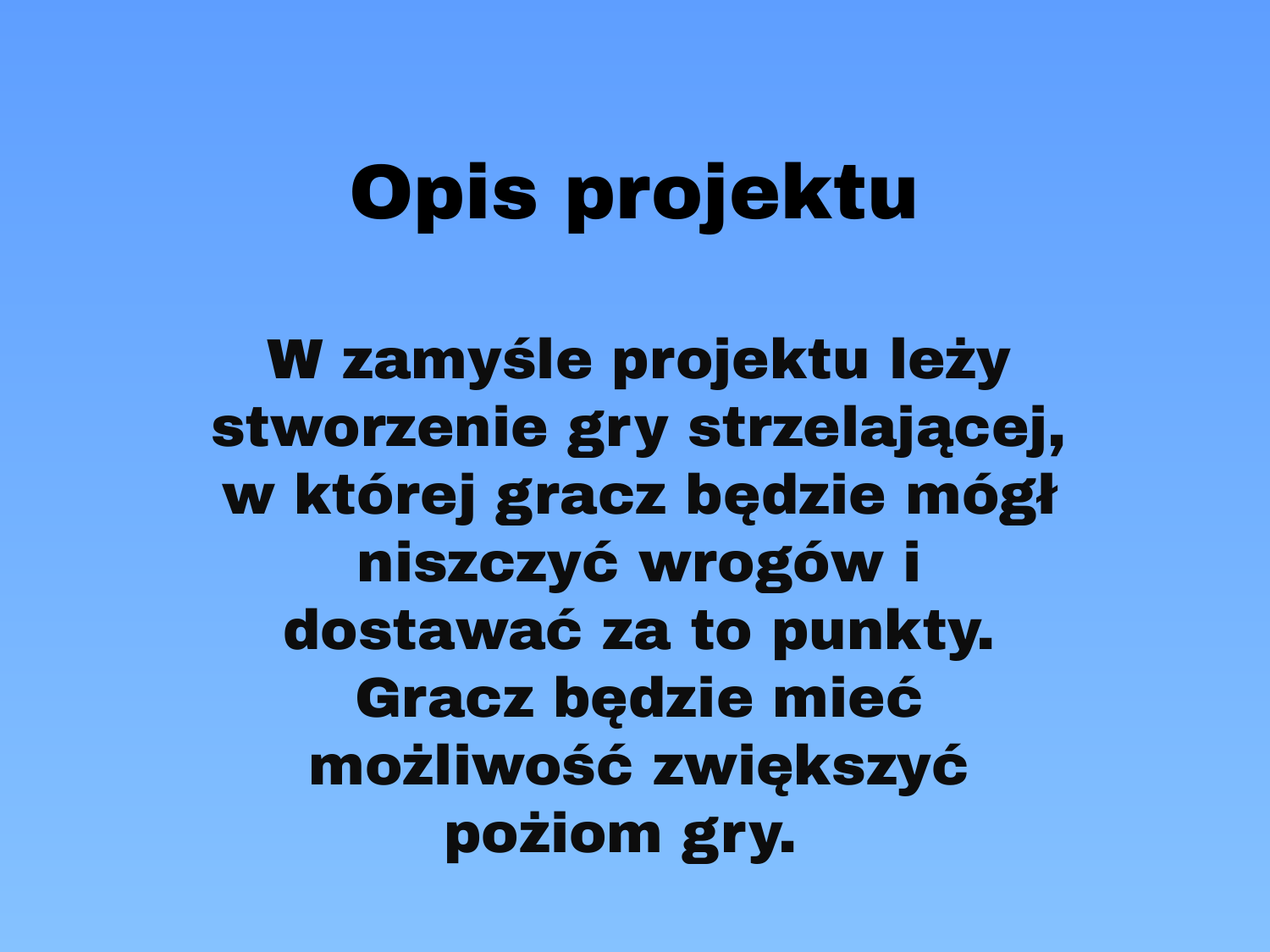

# Opis projektu
W zamyśle projektu leży stworzenie gry strzelającej, w której gracz będzie mógł niszczyć wrogów i dostawać za to punkty. Gracz będzie mieć możliwość zwiększyć pożiom gry.